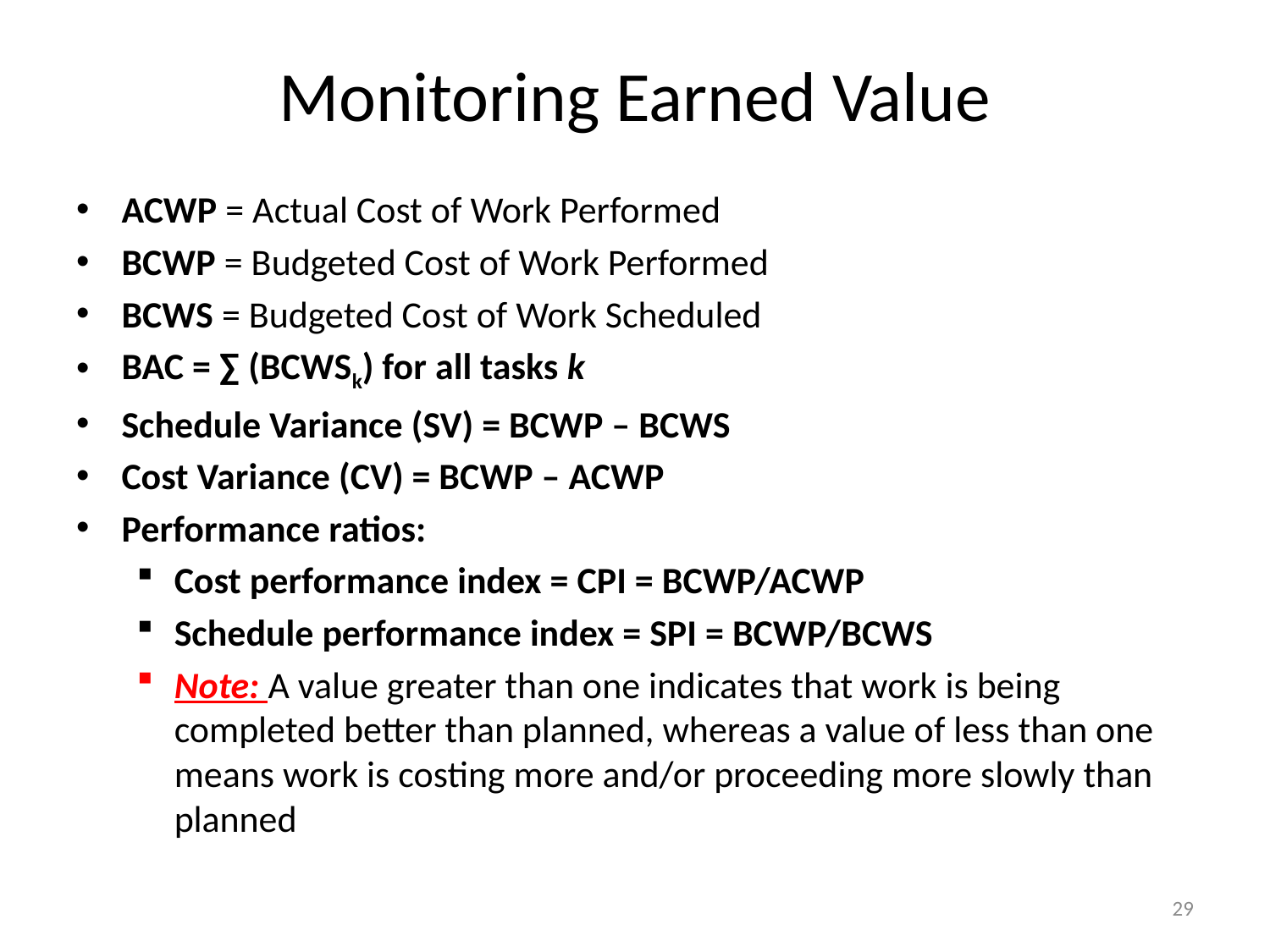

# Monitoring Earned Value
ACWP = Actual Cost of Work Performed
BCWP = Budgeted Cost of Work Performed
BCWS = Budgeted Cost of Work Scheduled
BAC = ∑ (BCWSk) for all tasks k
Schedule Variance (SV) = BCWP – BCWS
Cost Variance (CV) = BCWP – ACWP
Performance ratios:
Cost performance index = CPI = BCWP/ACWP
Schedule performance index = SPI = BCWP/BCWS
Note: A value greater than one indicates that work is being completed better than planned, whereas a value of less than one means work is costing more and/or proceeding more slowly than planned
29